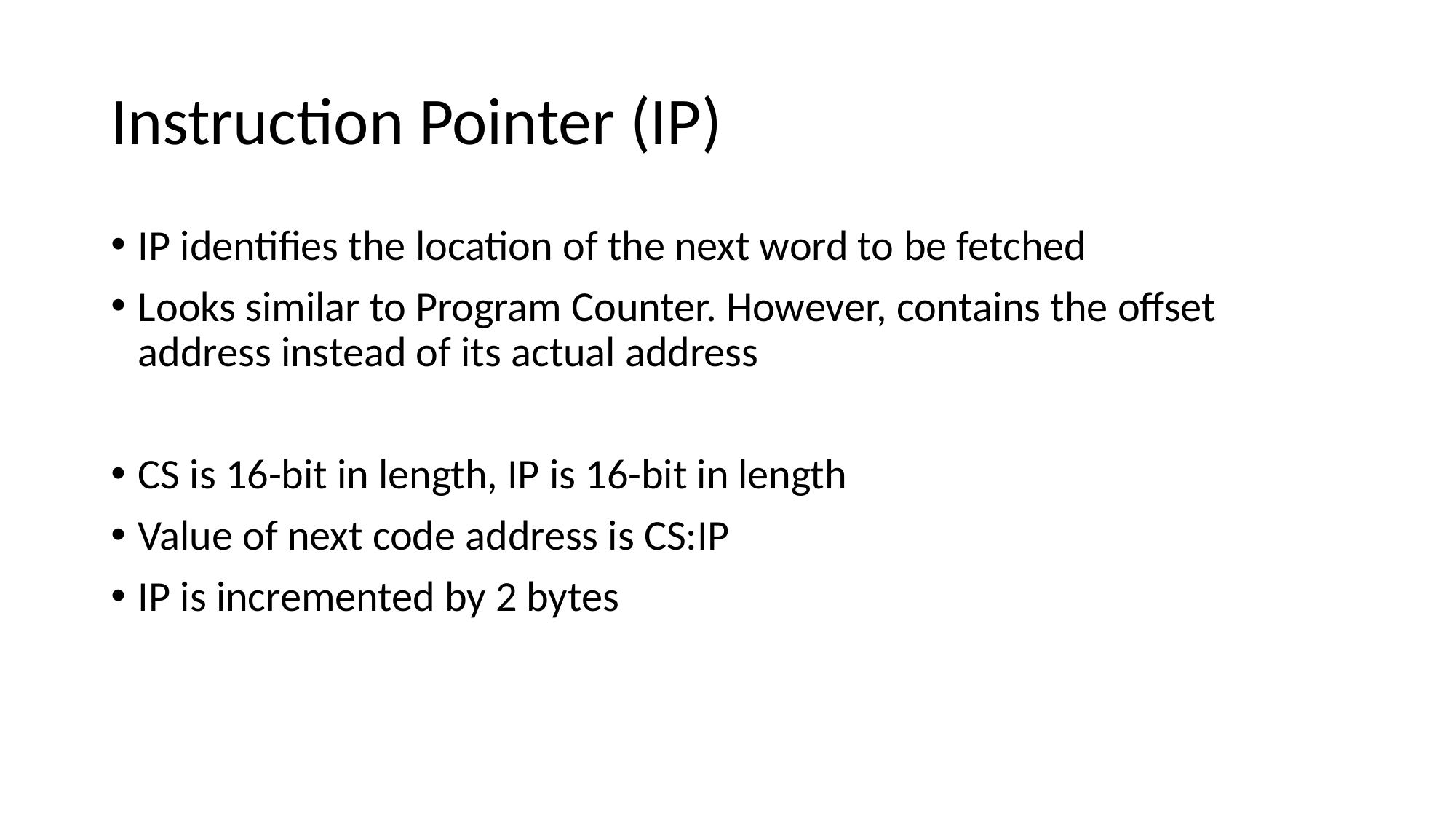

# Instruction Pointer (IP)
IP identifies the location of the next word to be fetched
Looks similar to Program Counter. However, contains the offset address instead of its actual address

CS is 16-bit in length, IP is 16-bit in length
Value of next code address is CS:IP
IP is incremented by 2 bytes